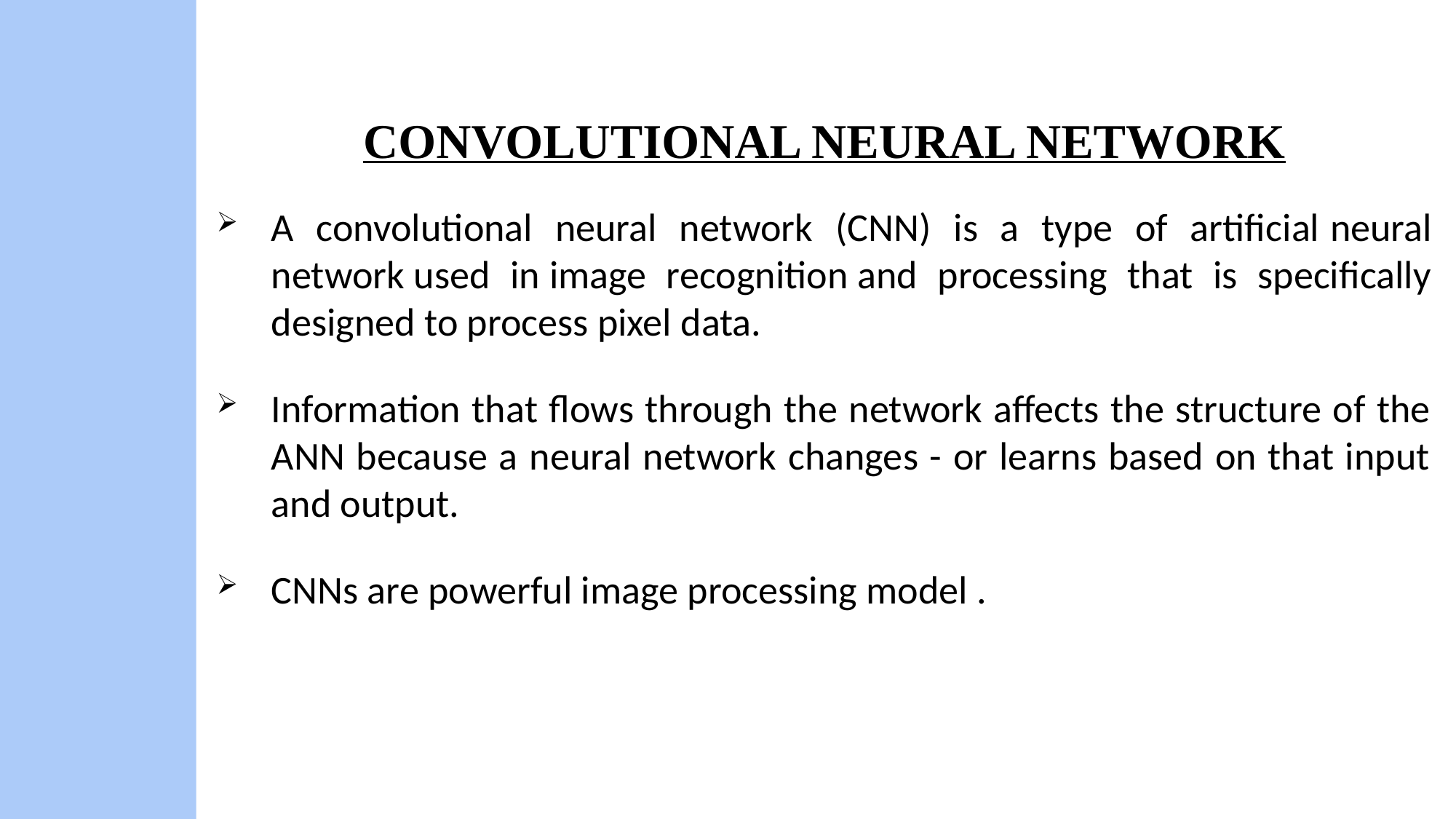

# CONVOLUTIONAL NEURAL NETWORK
A convolutional neural network (CNN) is a type of artificial neural network used in image recognition and processing that is specifically designed to process pixel data.
Information that flows through the network affects the structure of the ANN because a neural network changes - or learns based on that input and output.
CNNs are powerful image processing model .